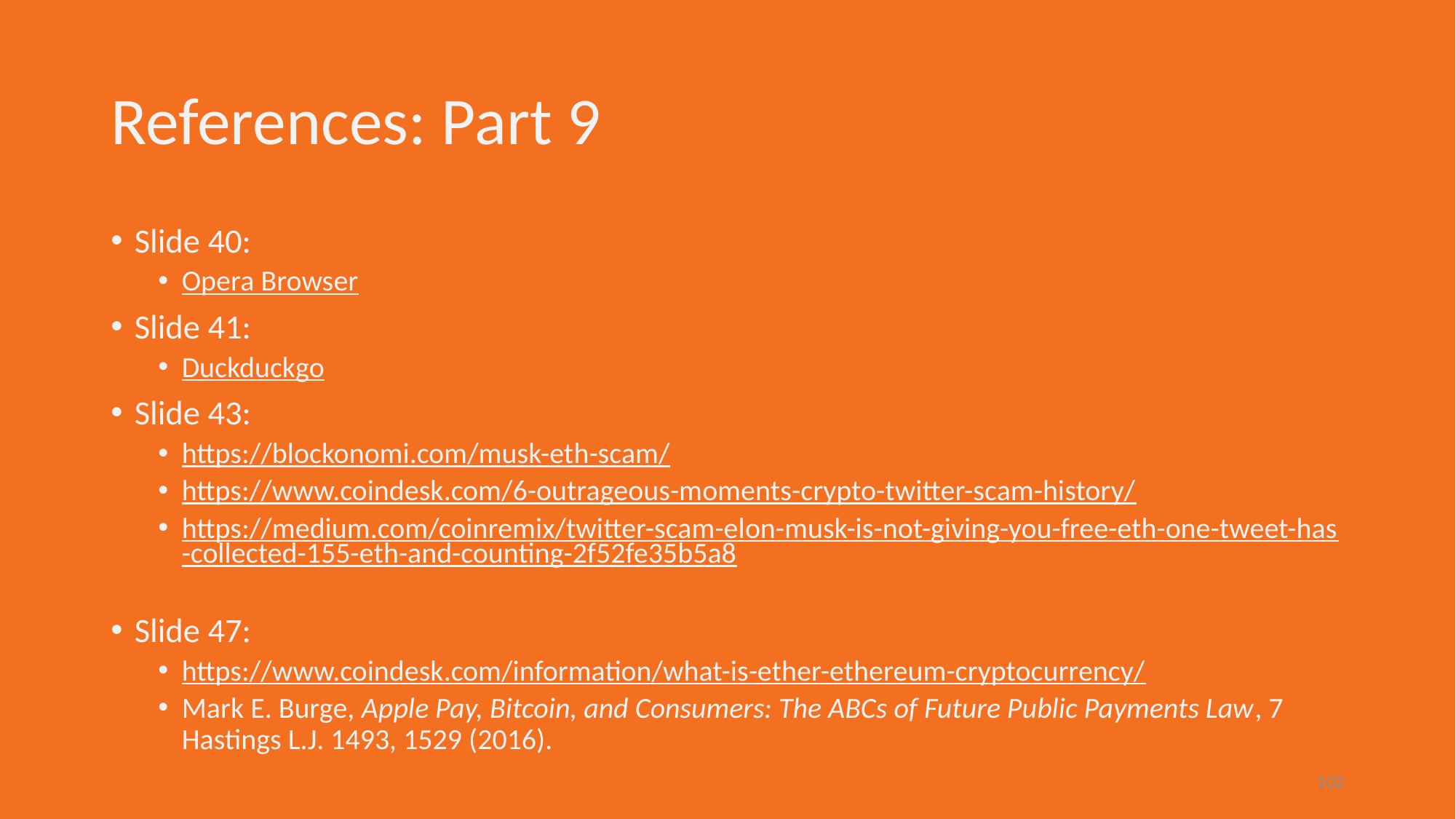

# References: Part 9
Slide 40:
Opera Browser
Slide 41:
Duckduckgo
Slide 43:
https://blockonomi.com/musk-eth-scam/
https://www.coindesk.com/6-outrageous-moments-crypto-twitter-scam-history/
https://medium.com/coinremix/twitter-scam-elon-musk-is-not-giving-you-free-eth-one-tweet-has-collected-155-eth-and-counting-2f52fe35b5a8
Slide 47:
https://www.coindesk.com/information/what-is-ether-ethereum-cryptocurrency/
Mark E. Burge, Apple Pay, Bitcoin, and Consumers: The ABCs of Future Public Payments Law, 7 Hastings L.J. 1493, 1529 (2016).

102